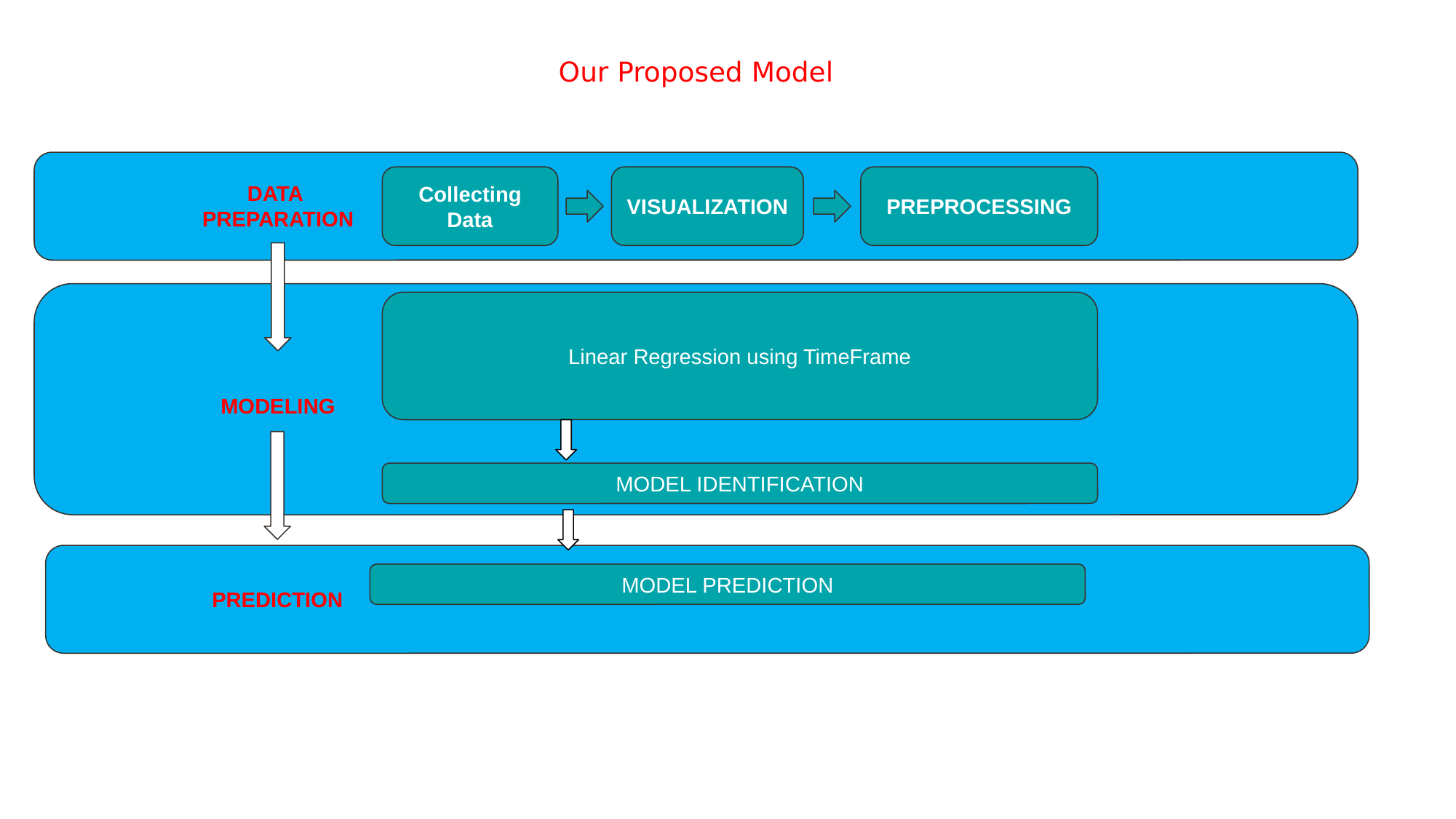

Our Proposed Model

Collecting Data
VISUALIZATION
PREPROCESSING
DATA
PREPARATION

Linear Regression using TimeFrame
MODELING

MODEL IDENTIFICATION

MODEL PREDICTION
PREDICTION